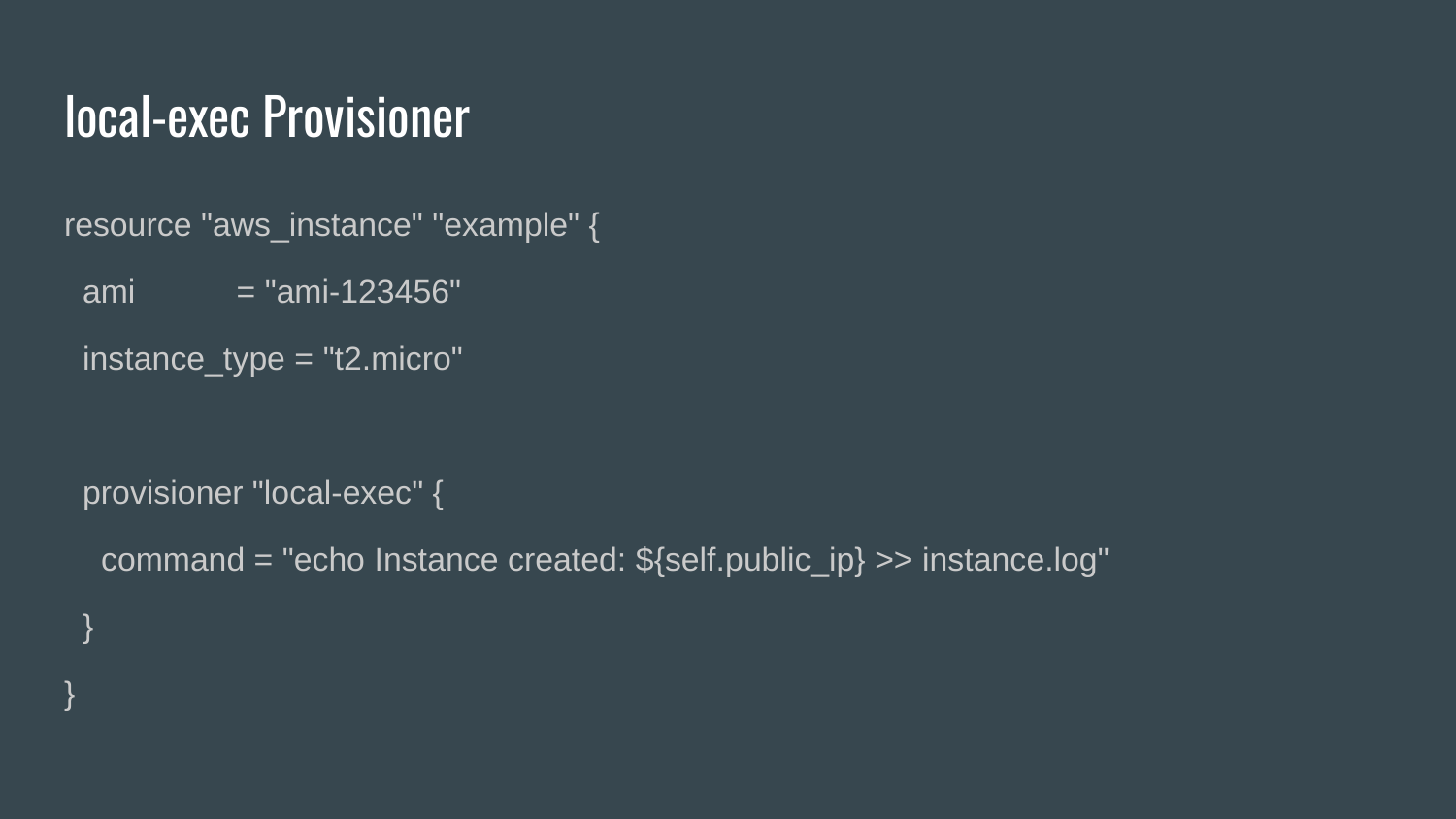

# local-exec Provisioner
resource "aws_instance" "example" {
  ami           = "ami-123456"
  instance_type = "t2.micro"

  provisioner "local-exec" {
    command = "echo Instance created: ${self.public_ip} >> instance.log"
  }
}